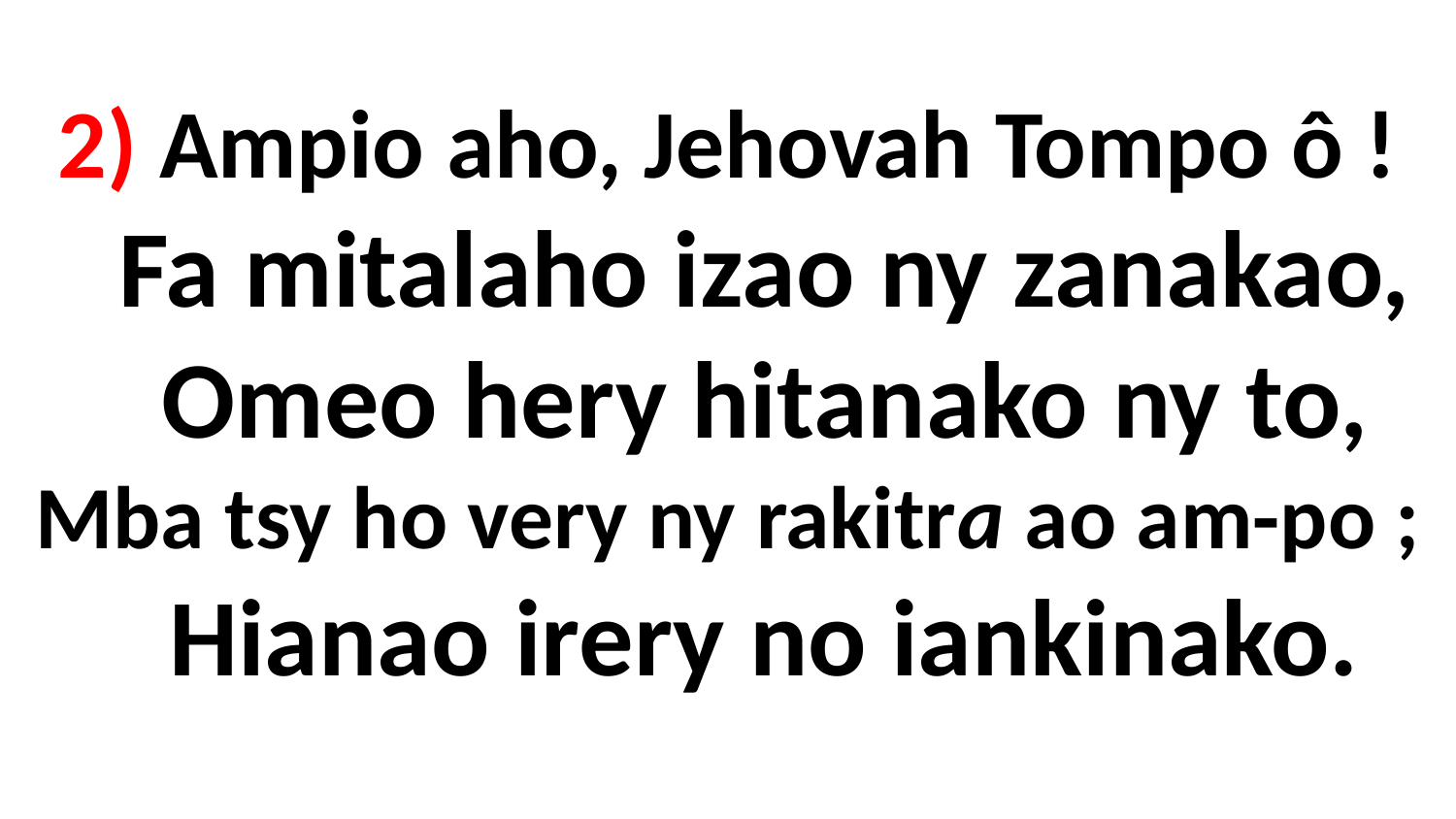

# 2) Ampio aho, Jehovah Tompo ô ! Fa mitalaho izao ny zanakao, Omeo hery hitanako ny to, Mba tsy ho very ny rakitra ao am-po ; Hianao irery no iankinako.